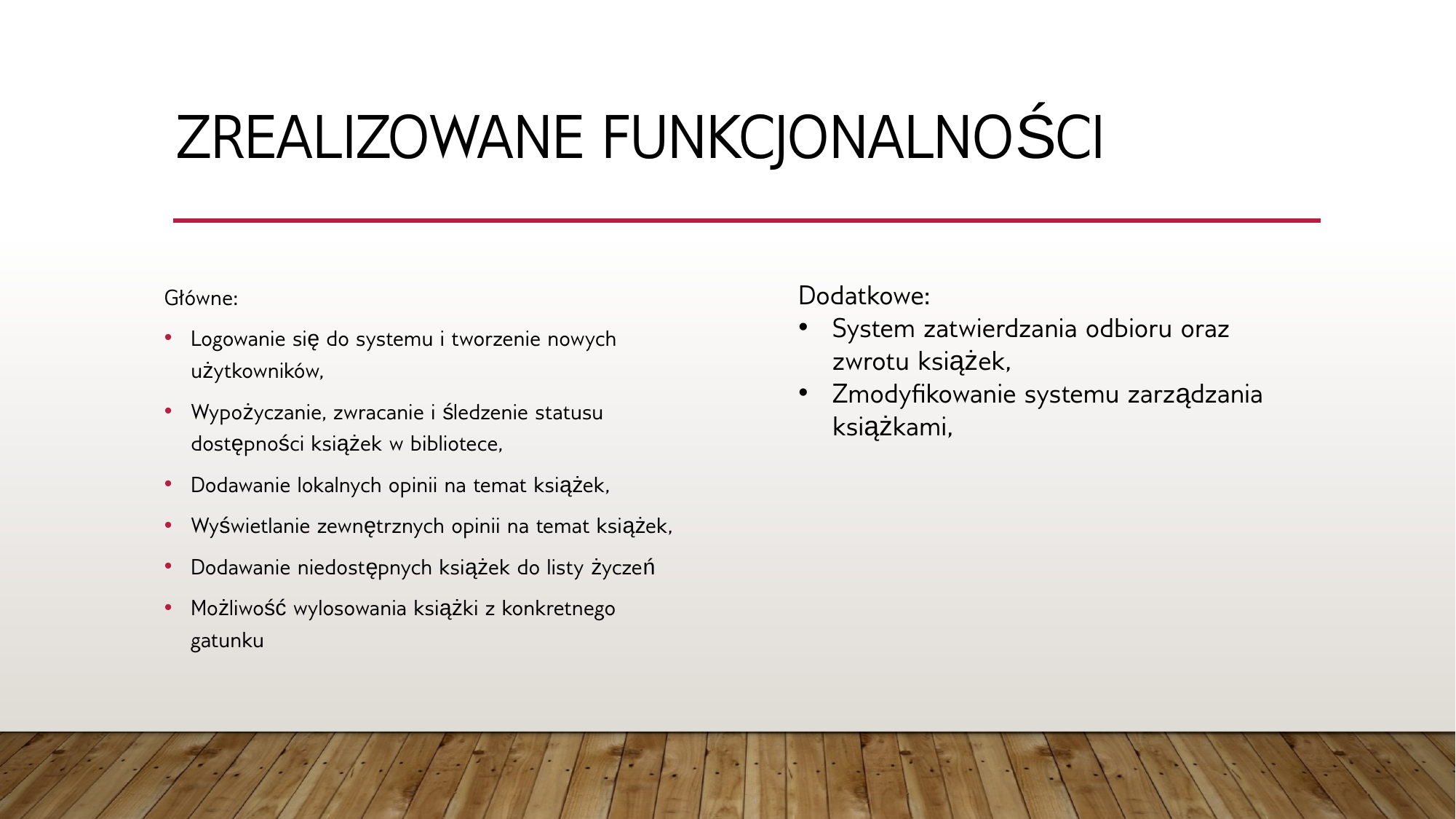

# Zrealizowane funkcjonalności
Główne:
Logowanie się do systemu i tworzenie nowych użytkowników,
Wypożyczanie, zwracanie i śledzenie statusu dostępności książek w bibliotece,
Dodawanie lokalnych opinii na temat książek,
Wyświetlanie zewnętrznych opinii na temat książek,
Dodawanie niedostępnych książek do listy życzeń
Możliwość wylosowania książki z konkretnego gatunku
Dodatkowe:
System zatwierdzania odbioru oraz zwrotu książek,
Zmodyfikowanie systemu zarządzania książkami,